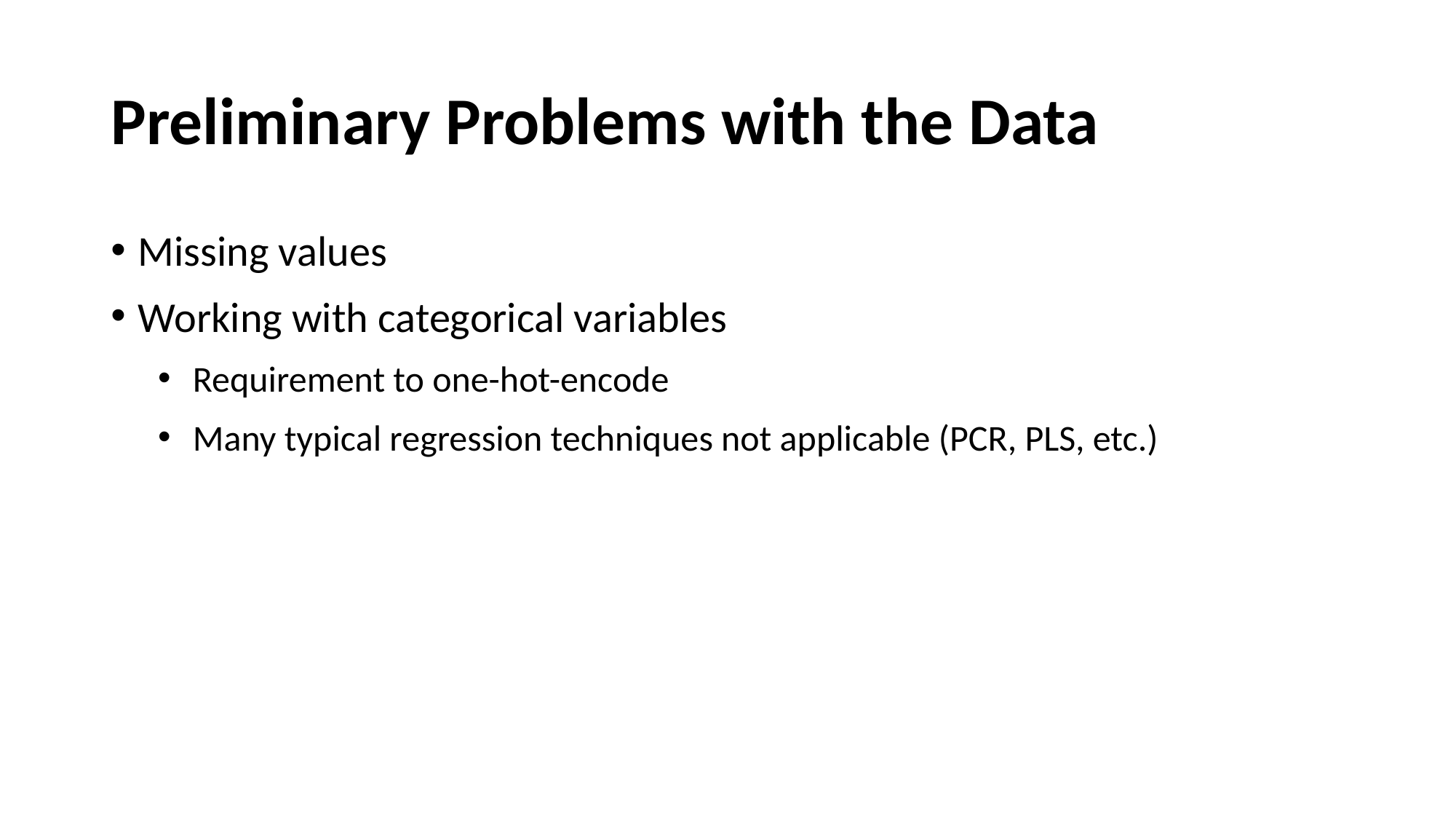

# Preliminary Problems with the Data
Missing values
Working with categorical variables
Requirement to one-hot-encode
Many typical regression techniques not applicable (PCR, PLS, etc.)